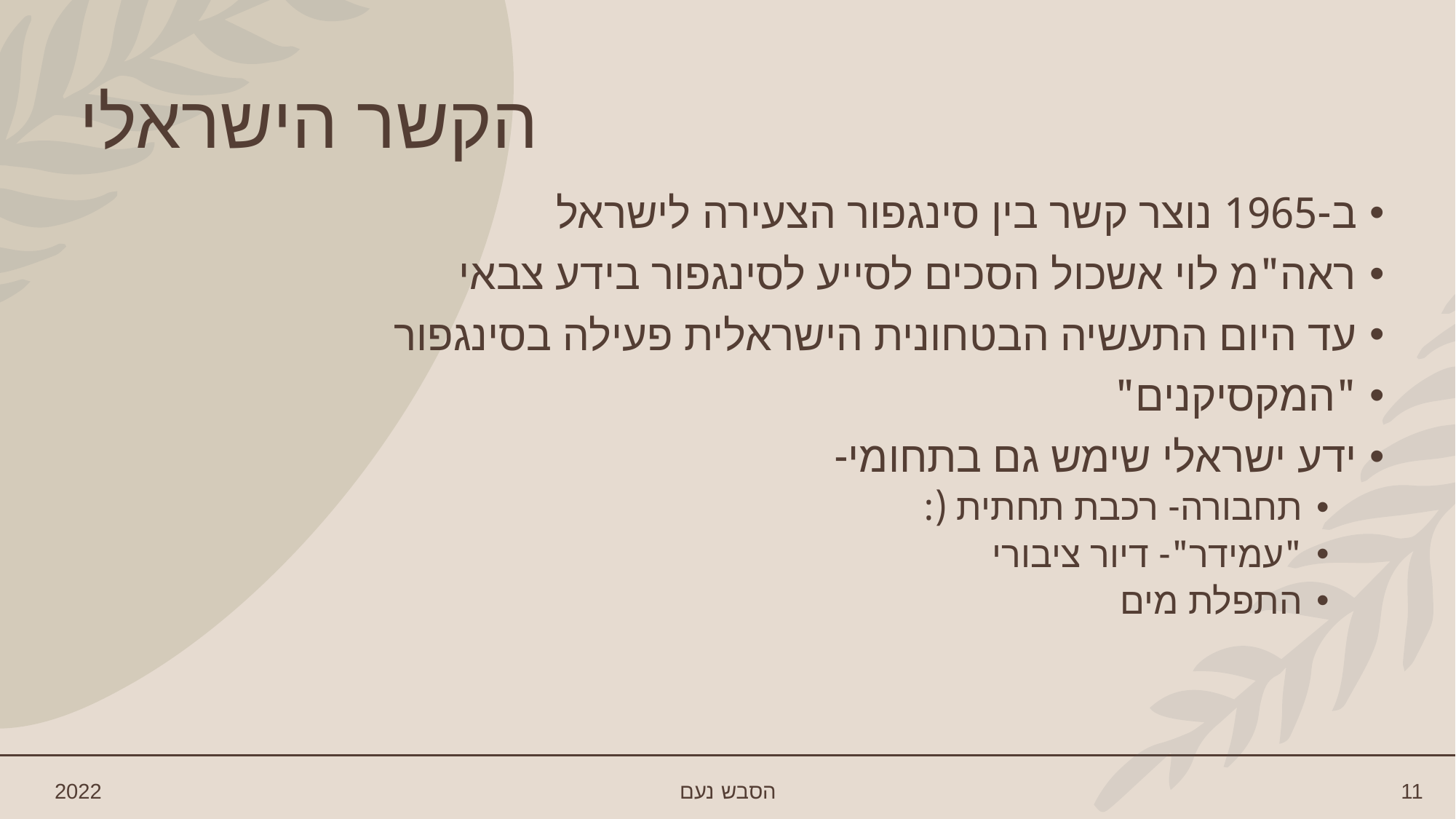

# הקשר הישראלי
ב-1965 נוצר קשר בין סינגפור הצעירה לישראל
ראה"מ לוי אשכול הסכים לסייע לסינגפור בידע צבאי
עד היום התעשיה הבטחונית הישראלית פעילה בסינגפור
"המקסיקנים"
ידע ישראלי שימש גם בתחומי-
תחבורה- רכבת תחתית (:
"עמידר"- דיור ציבורי
התפלת מים

2022
הסבש נעם
11